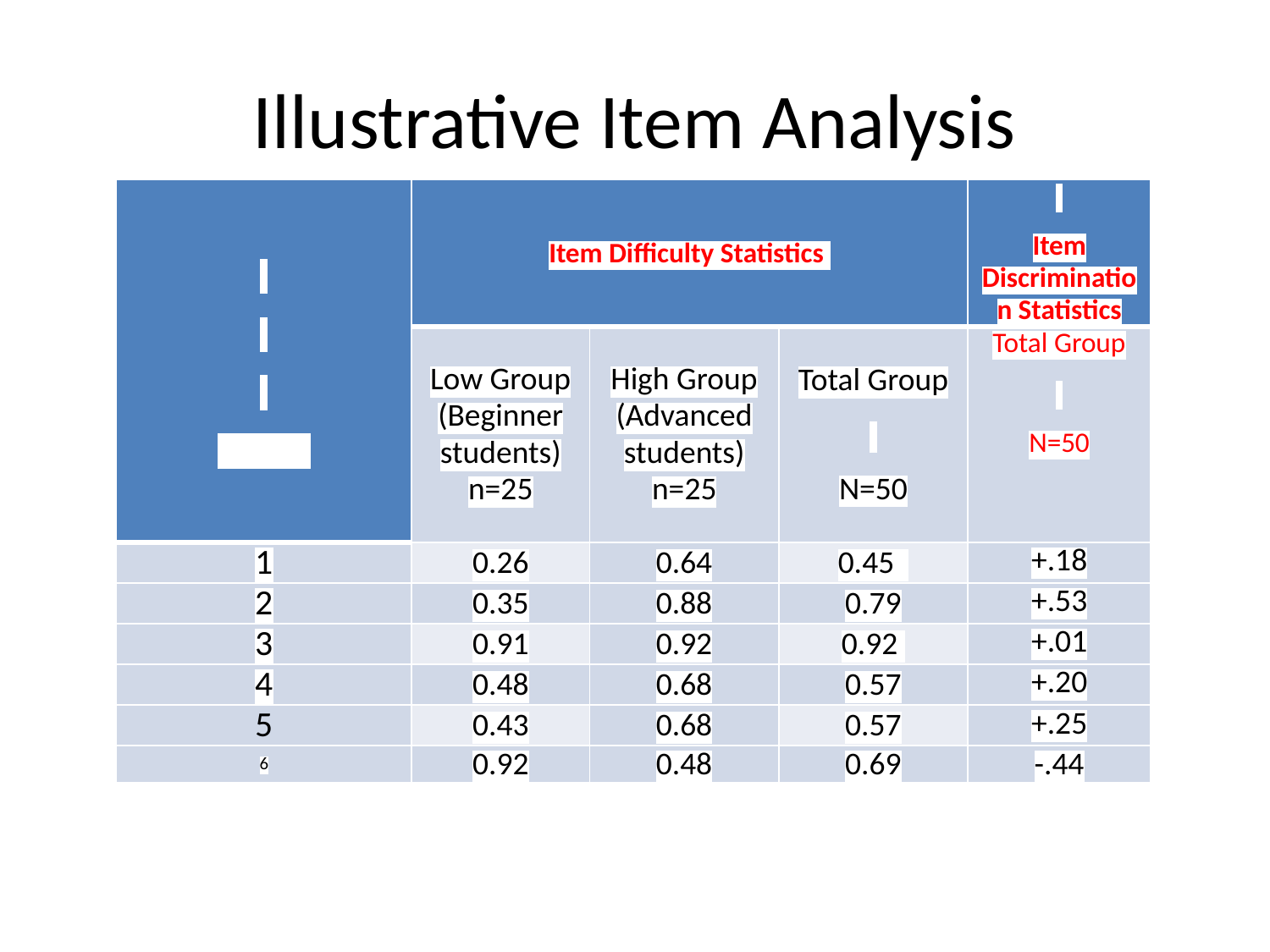

# Illustrative Item Analysis
| Item # | Item Difficulty Statistics |  |  | Item Discrimination Statistics |
| --- | --- | --- | --- | --- |
|  | Low Group (Beginner students) n=25 | High Group (Advanced students) n=25 | Total Group   N=50 | Total Group   N=50 |
| 1 | 0.26 | 0.64 | 0.45 | +.18 |
| 2 | 0.35 | 0.88 | 0.79 | +.53 |
| 3 | 0.91 | 0.92 | 0.92 | +.01 |
| 4 | 0.48 | 0.68 | 0.57 | +.20 |
| 5 | 0.43 | 0.68 | 0.57 | +.25 |
| 6 | 0.92 | 0.48 | 0.69 | -.44 |